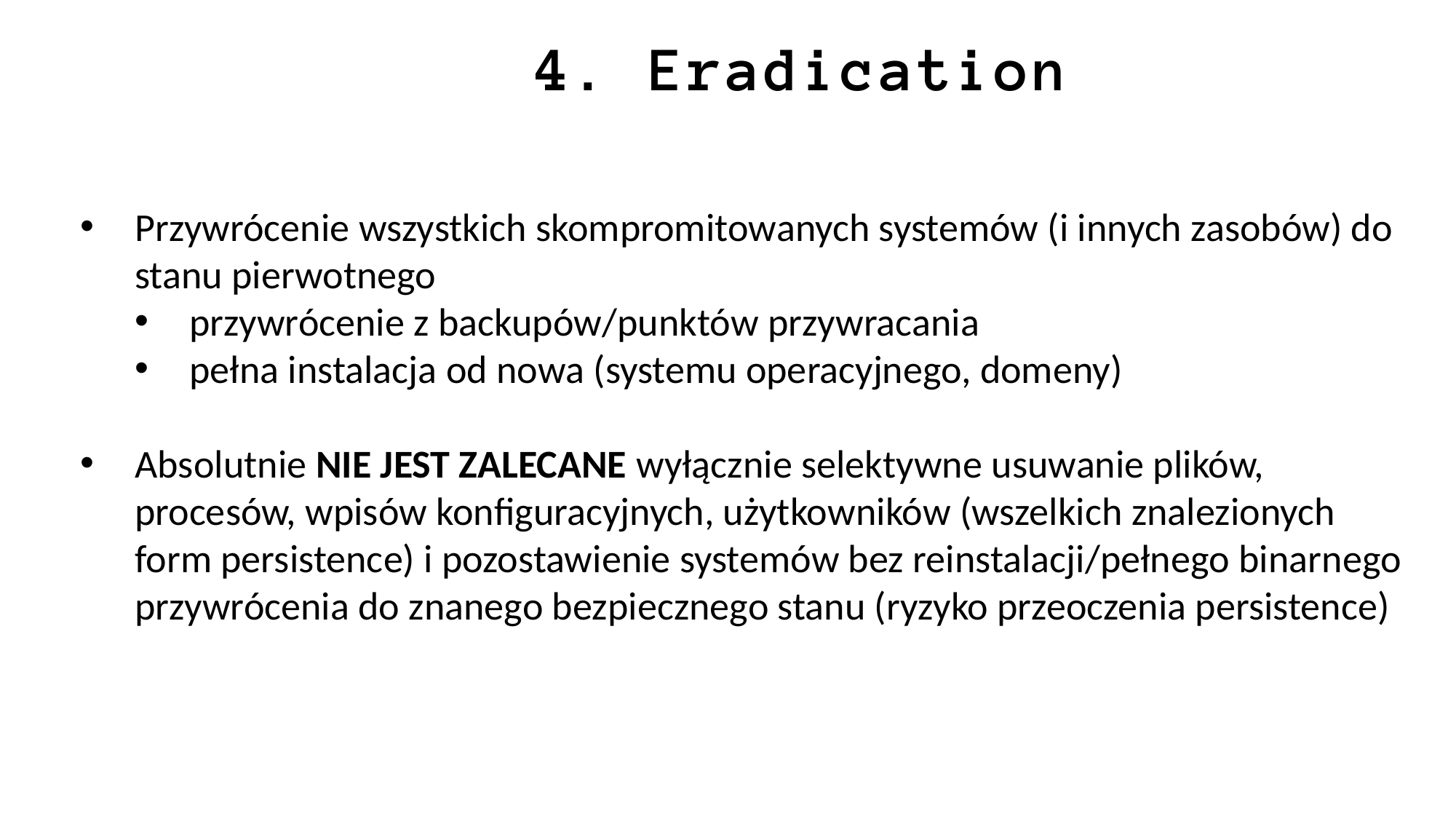

4. Eradication
Przywrócenie wszystkich skompromitowanych systemów (i innych zasobów) do stanu pierwotnego
przywrócenie z backupów/punktów przywracania
pełna instalacja od nowa (systemu operacyjnego, domeny)

Absolutnie NIE JEST ZALECANE wyłącznie selektywne usuwanie plików, procesów, wpisów konfiguracyjnych, użytkowników (wszelkich znalezionych form persistence) i pozostawienie systemów bez reinstalacji/pełnego binarnego przywrócenia do znanego bezpiecznego stanu (ryzyko przeoczenia persistence)